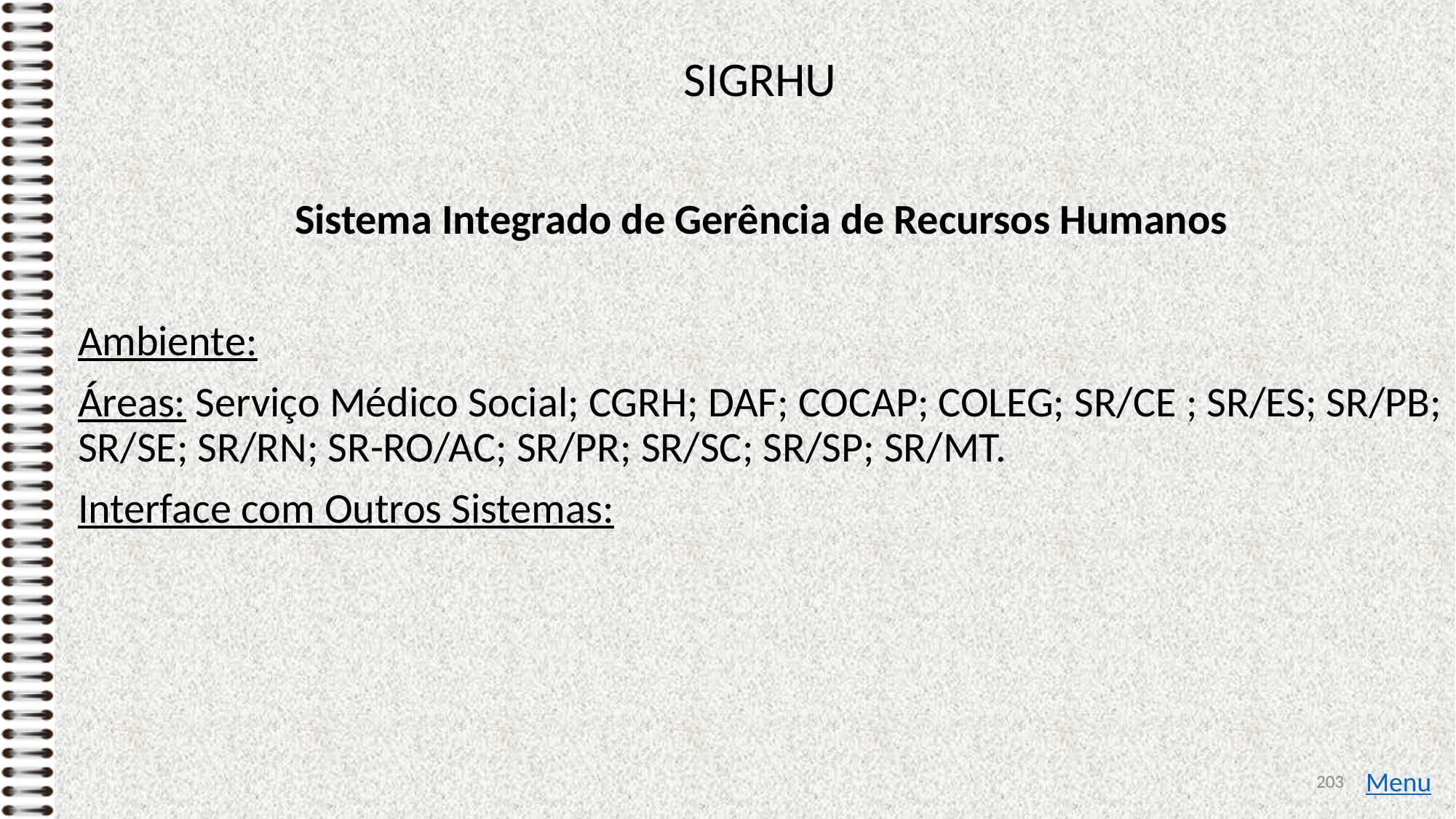

# SIGRHU

Sistema Integrado de Gerência de Recursos Humanos

Ambiente:
Áreas: Serviço Médico Social; CGRH; DAF; COCAP; COLEG; SR/CE ; SR/ES; SR/PB; SR/SE; SR/RN; SR-RO/AC; SR/PR; SR/SC; SR/SP; SR/MT.
Interface com Outros Sistemas:

203
Menu